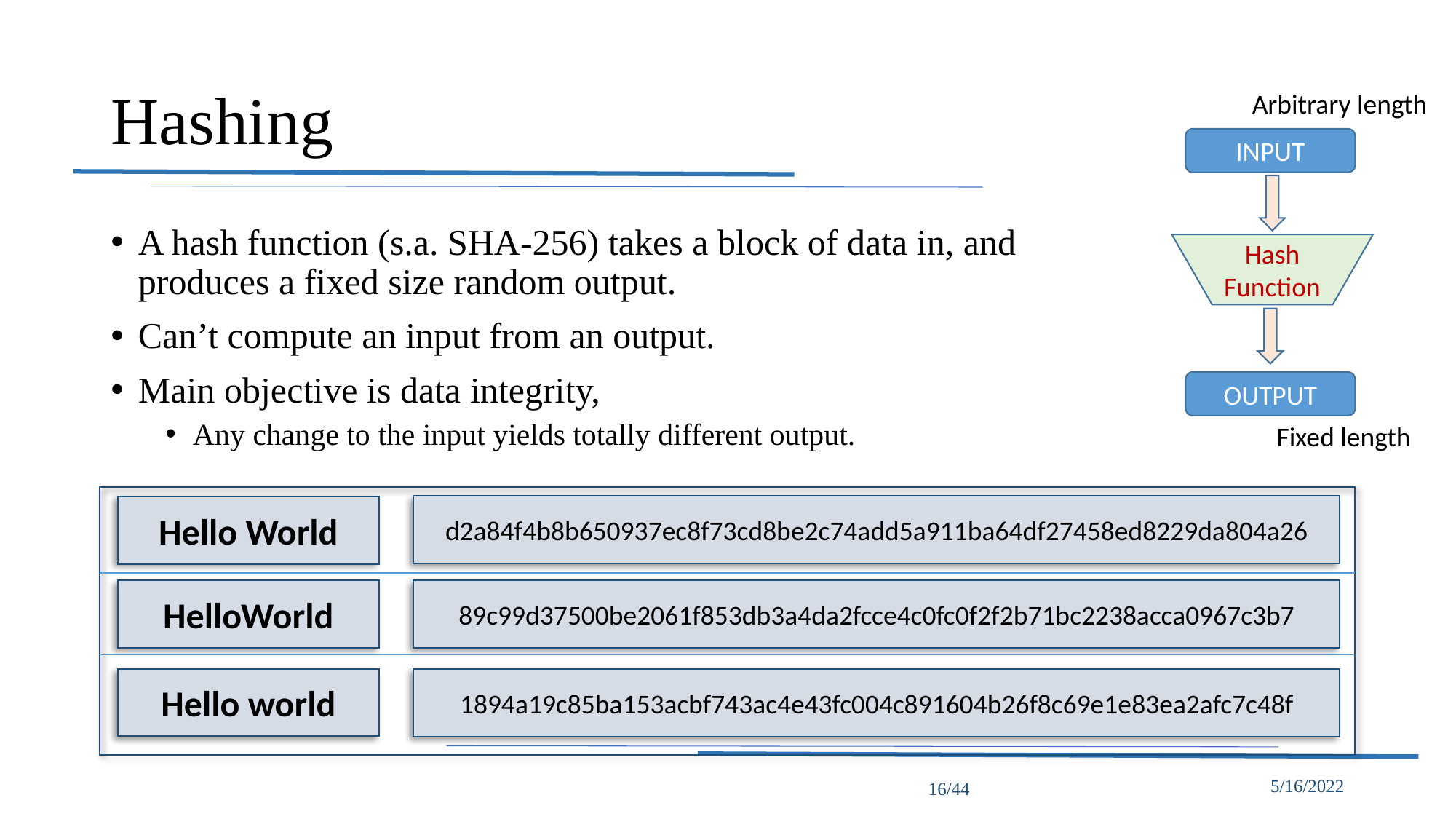

# Hashing
Arbitrary length
INPUT

A hash function (s.a. SHA-256) takes a block of data in, and produces a fixed size random output.
Can’t compute an input from an output.
Main objective is data integrity,
Any change to the input yields totally different output.

Hash Function

OUTPUT
Fixed length

d2a84f4b8b650937ec8f73cd8be2c74add5a911ba64df27458ed8229da804a26
Hello World
89c99d37500be2061f853db3a4da2fcce4c0fc0f2f2b71bc2238acca0967c3b7
HelloWorld
Hello world
1894a19c85ba153acbf743ac4e43fc004c891604b26f8c69e1e83ea2afc7c48f
16/44
5/16/2022